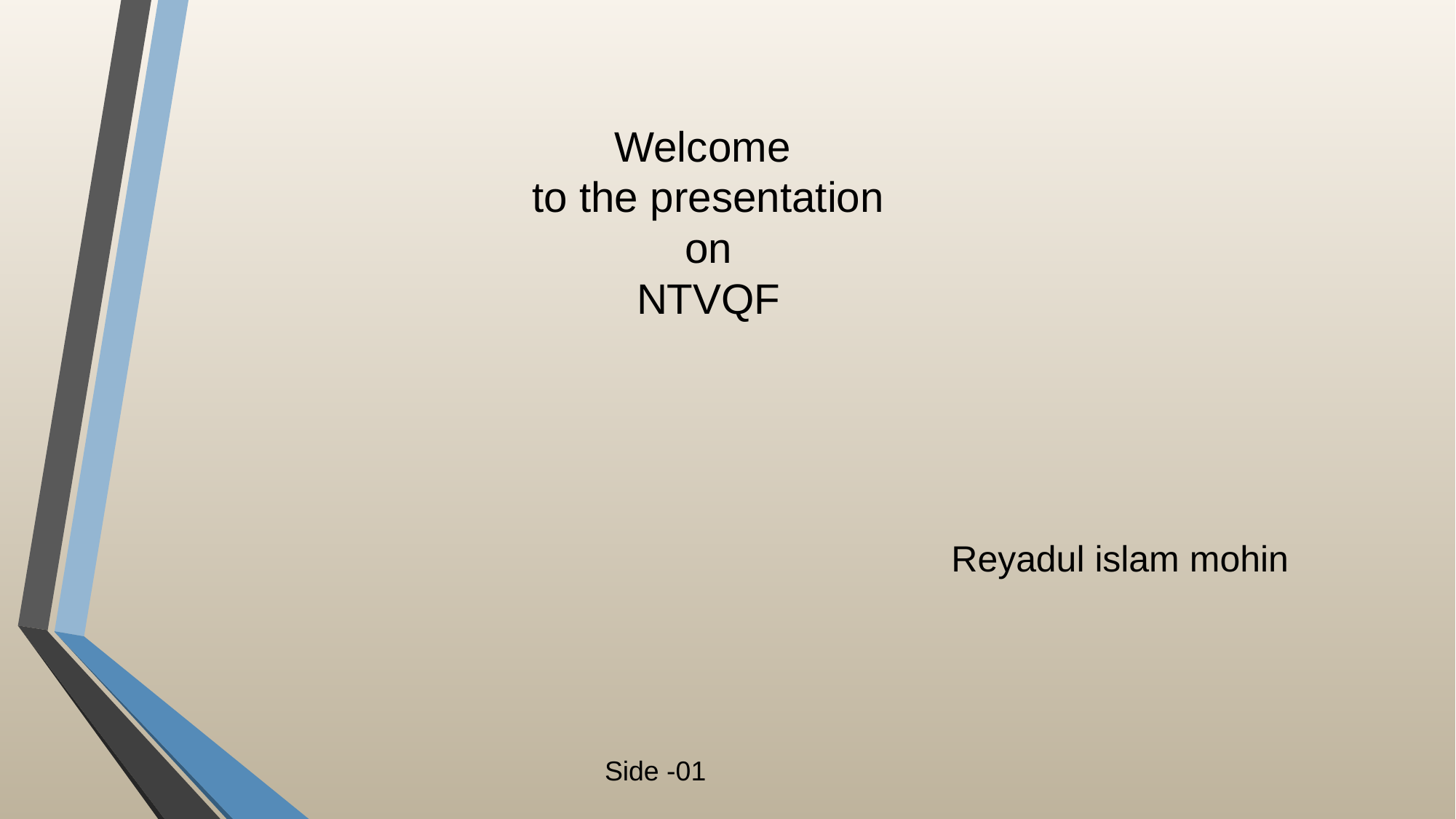

Welcome
 to the presentation
 on
 NTVQF
Reyadul islam mohin
Side -01